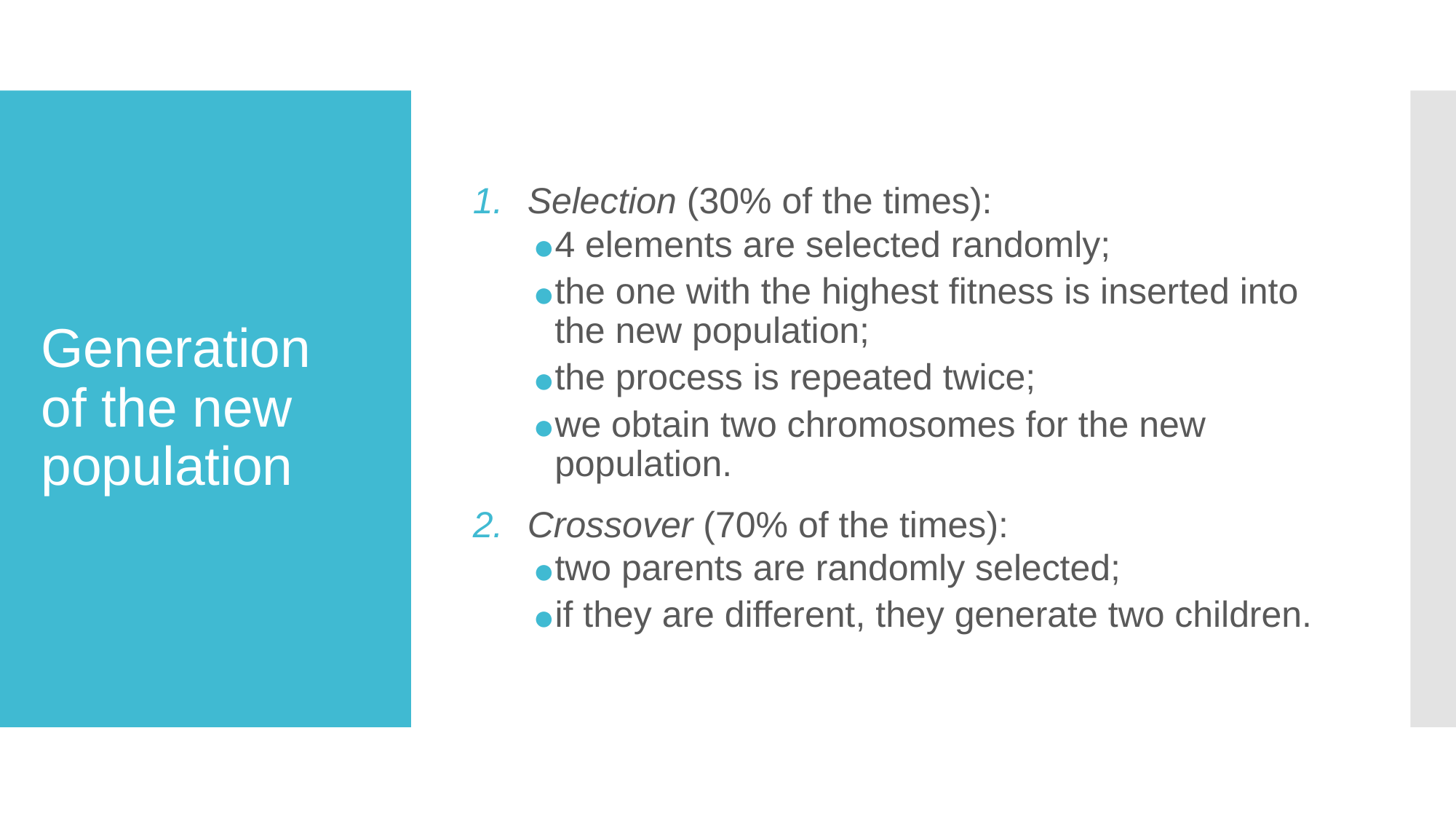

Selection (30% of the times):
4 elements are selected randomly;
the one with the highest fitness is inserted into the new population;
the process is repeated twice;
we obtain two chromosomes for the new population.
Crossover (70% of the times):
two parents are randomly selected;
if they are different, they generate two children.
# Generation of the new population